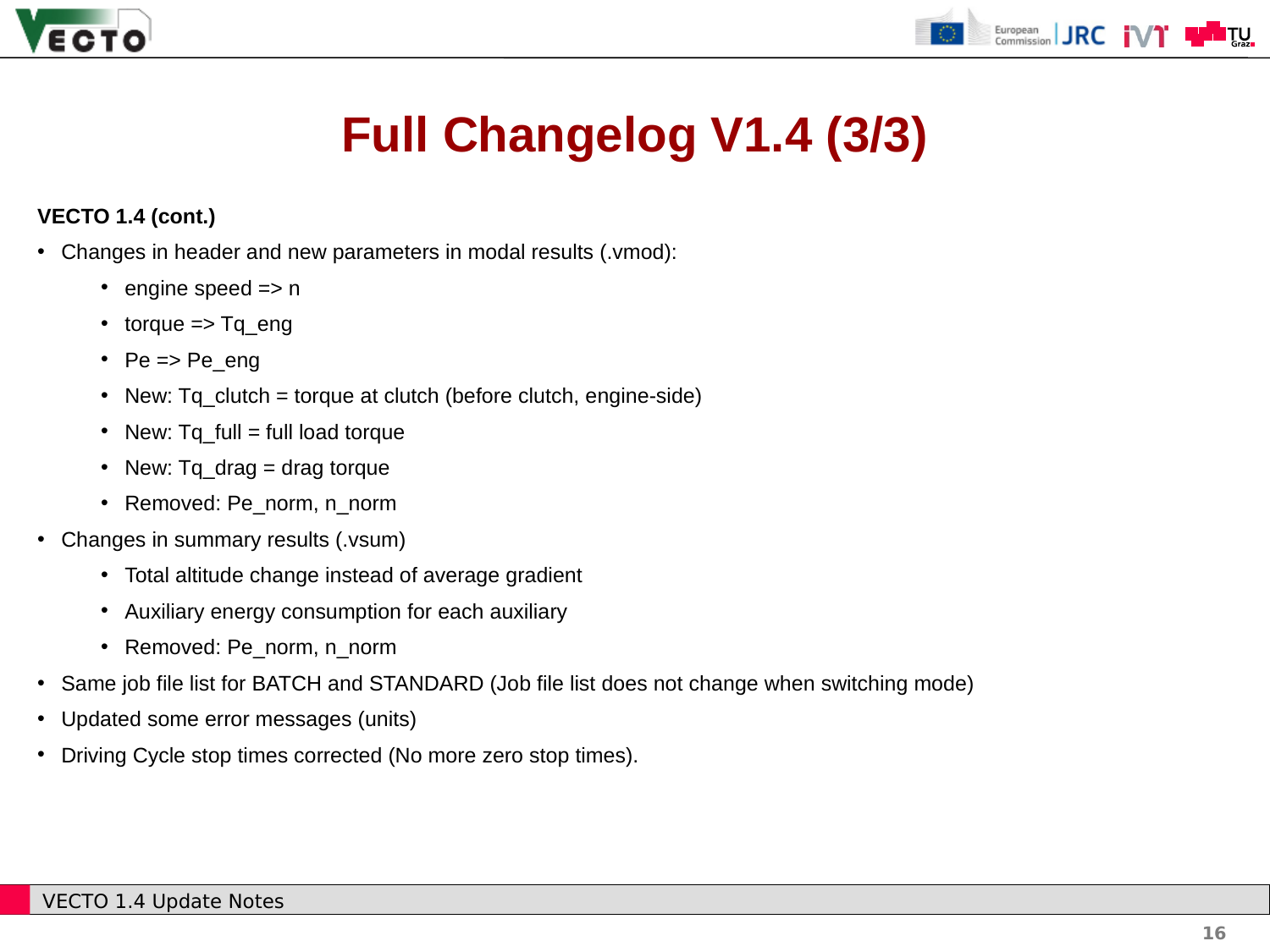

Full Changelog V1.4 (3/3)
VECTO 1.4 (cont.)
Changes in header and new parameters in modal results (.vmod):
engine speed => n
torque => Tq_eng
Pe => Pe_eng
New: Tq_clutch = torque at clutch (before clutch, engine-side)
New: Tq_full = full load torque
New: Tq_drag = drag torque
Removed: Pe_norm, n_norm
Changes in summary results (.vsum)
Total altitude change instead of average gradient
Auxiliary energy consumption for each auxiliary
Removed: Pe_norm, n_norm
Same job file list for BATCH and STANDARD (Job file list does not change when switching mode)
Updated some error messages (units)
Driving Cycle stop times corrected (No more zero stop times).